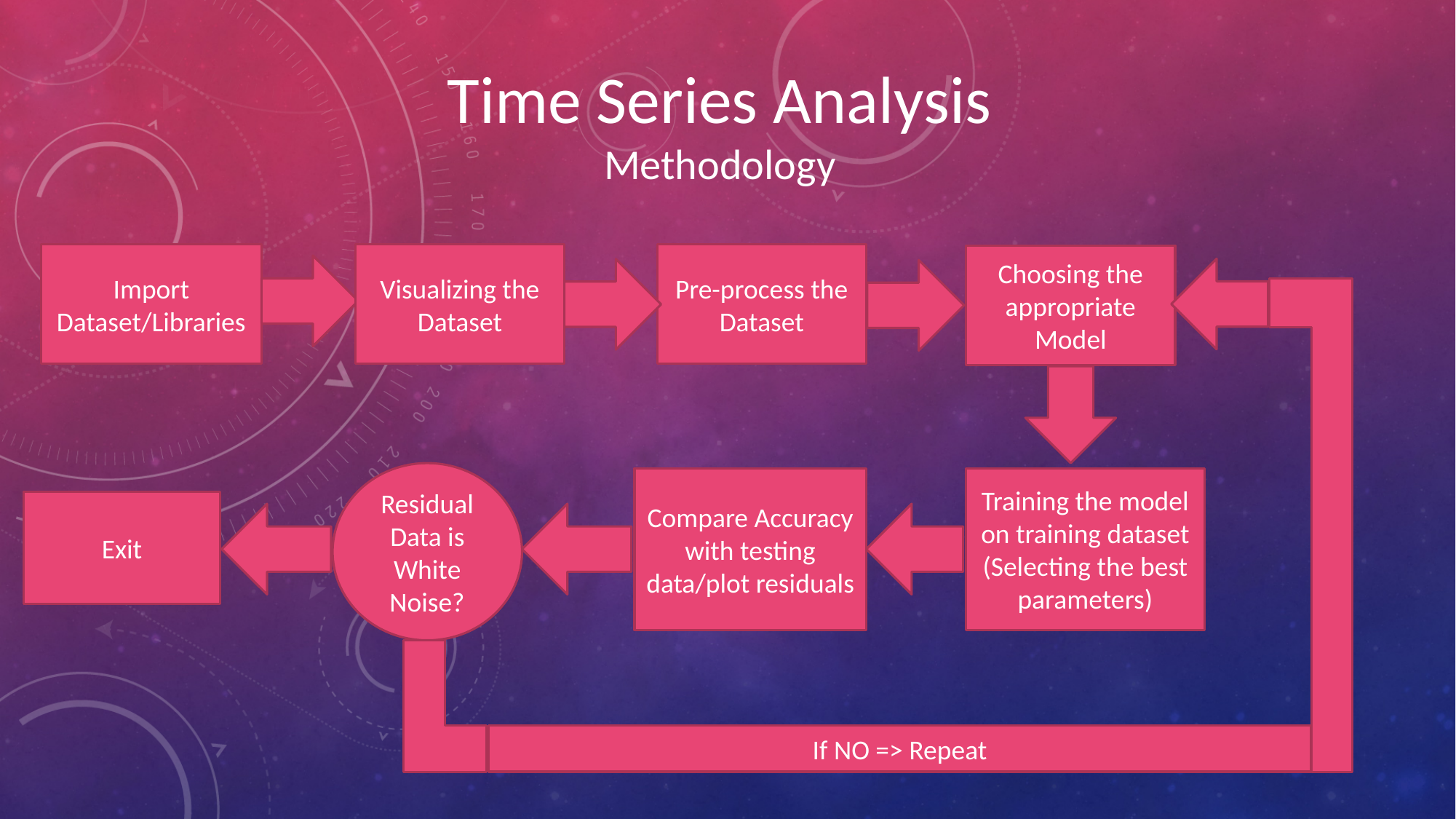

Time Series Analysis
Methodology
Import Dataset/Libraries
Visualizing the Dataset
Pre-process the Dataset
Choosing the appropriate Model

Residual Data is White Noise?
Compare Accuracy with testing data/plot residuals
Training the model on training dataset (Selecting the best parameters)
Exit

If NO => Repeat